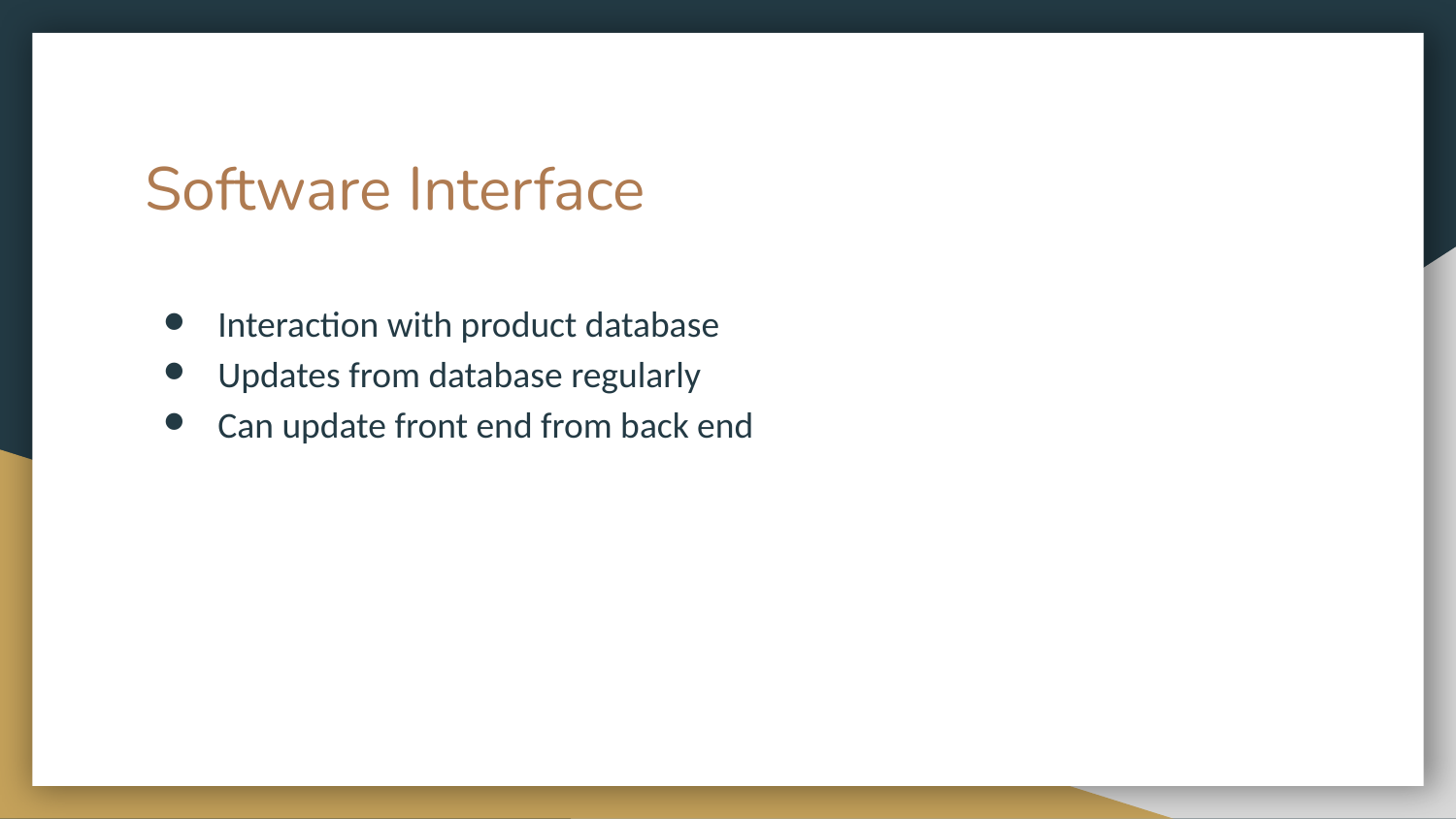

# Software Interface
Interaction with product database
Updates from database regularly
Can update front end from back end